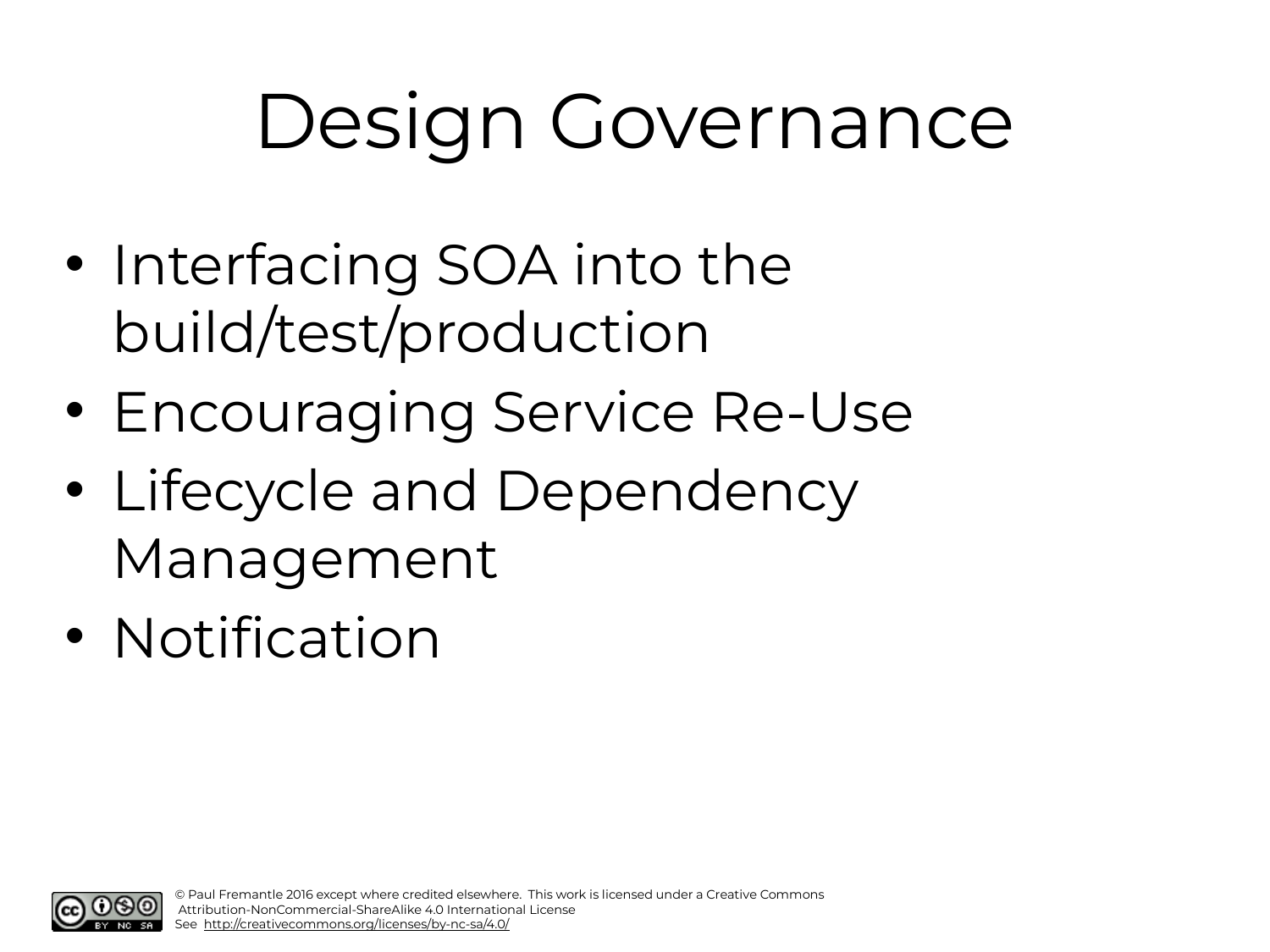

# Design Governance
Interfacing SOA into the build/test/production
Encouraging Service Re-Use
Lifecycle and Dependency Management
Notification